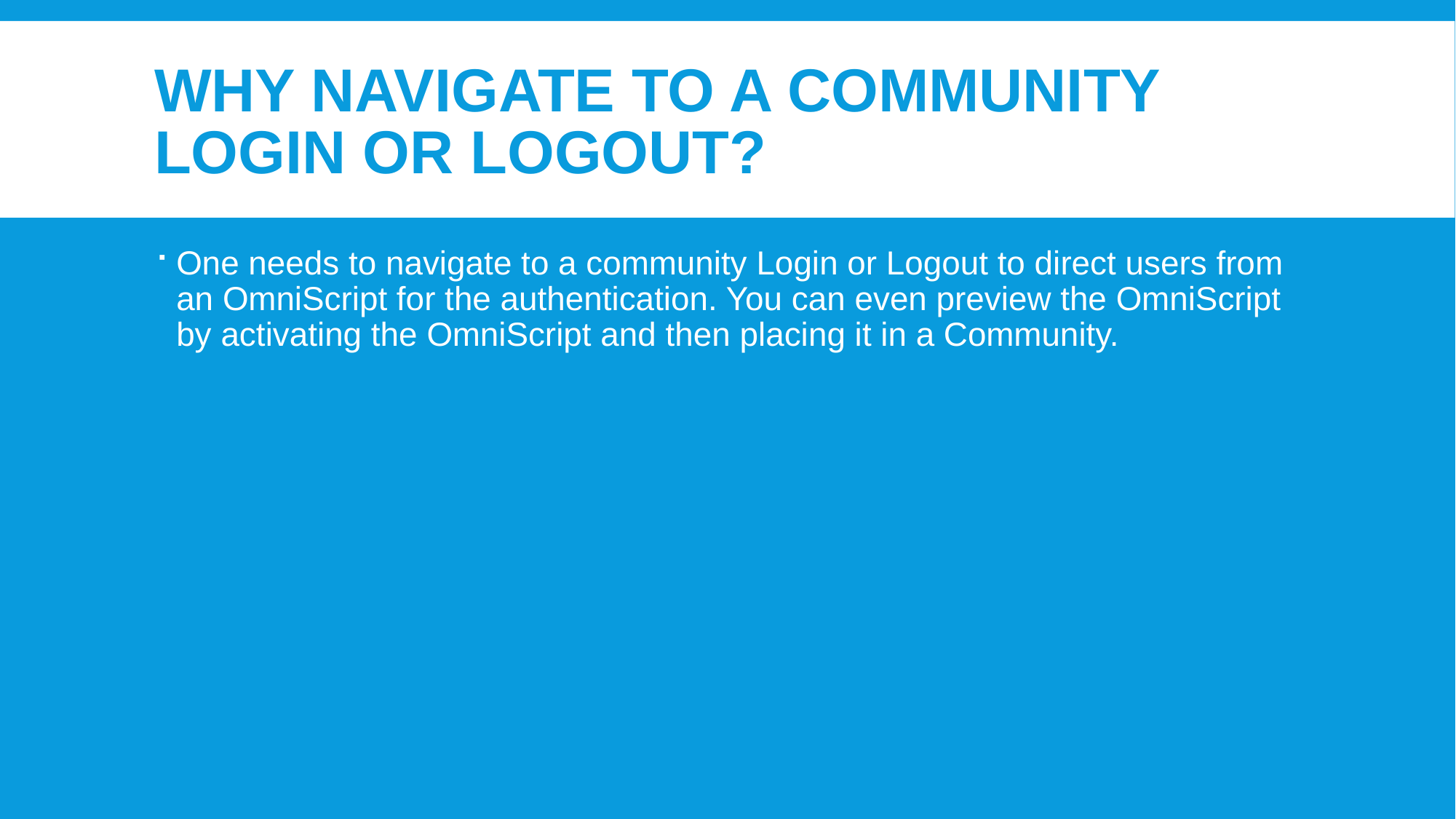

# Why Navigate to a community Login or Logout?
One needs to navigate to a community Login or Logout to direct users from an OmniScript for the authentication. You can even preview the OmniScript by activating the OmniScript and then placing it in a Community.